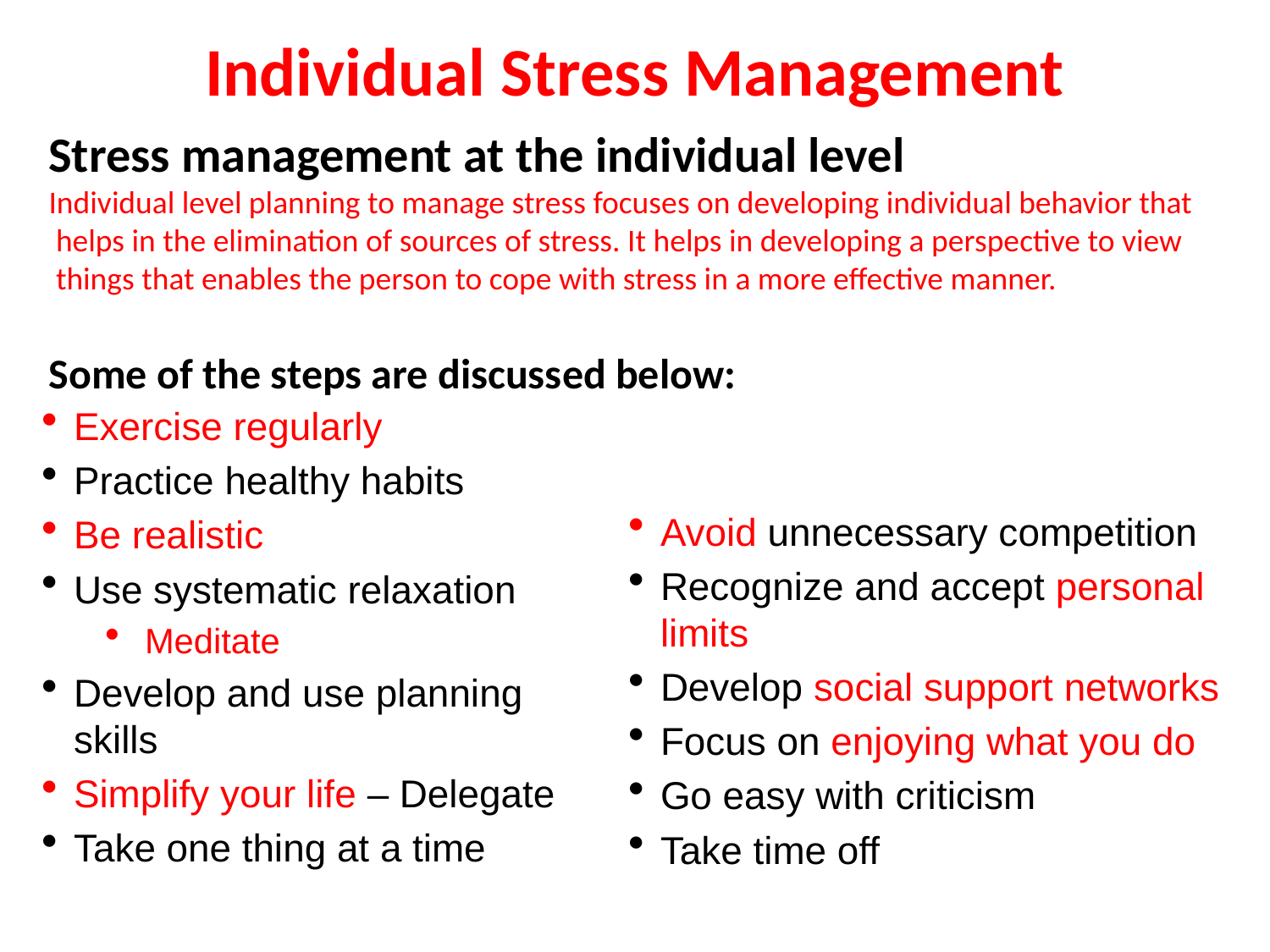

# Individual Stress Management
Stress management at the individual level
Individual level planning to manage stress focuses on developing individual behavior that
 helps in the elimination of sources of stress. It helps in developing a perspective to view
 things that enables the person to cope with stress in a more effective manner.

Some of the steps are discussed below:

Exercise regularly
Practice healthy habits
Be realistic
Use systematic relaxation
Meditate
Develop and use planning skills
Simplify your life – Delegate
Take one thing at a time

Avoid unnecessary competition
Recognize and accept personal limits
Develop social support networks
Focus on enjoying what you do
Go easy with criticism
Take time off